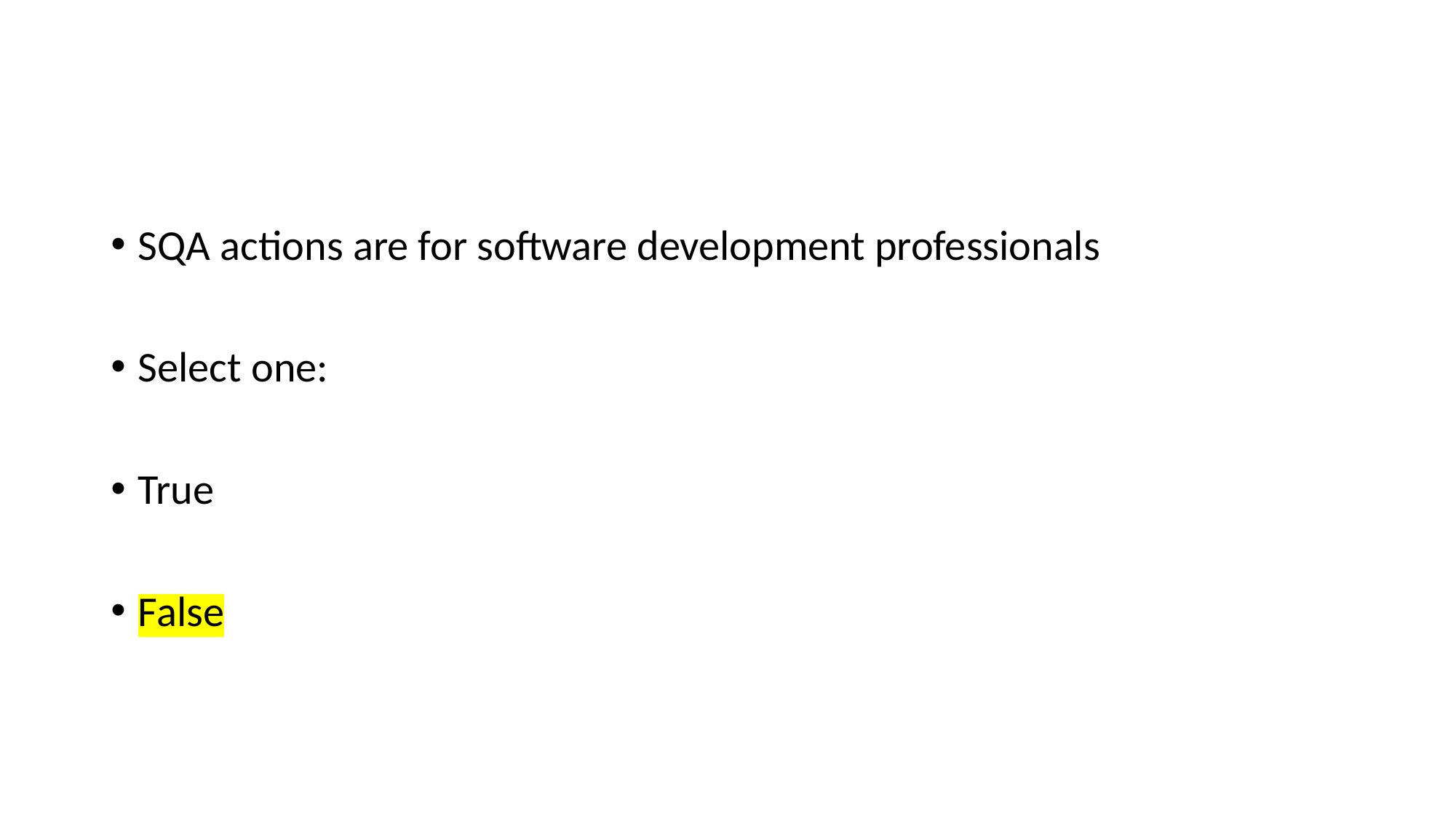

#
SQA actions are for software development professionals

Select one:

True

False